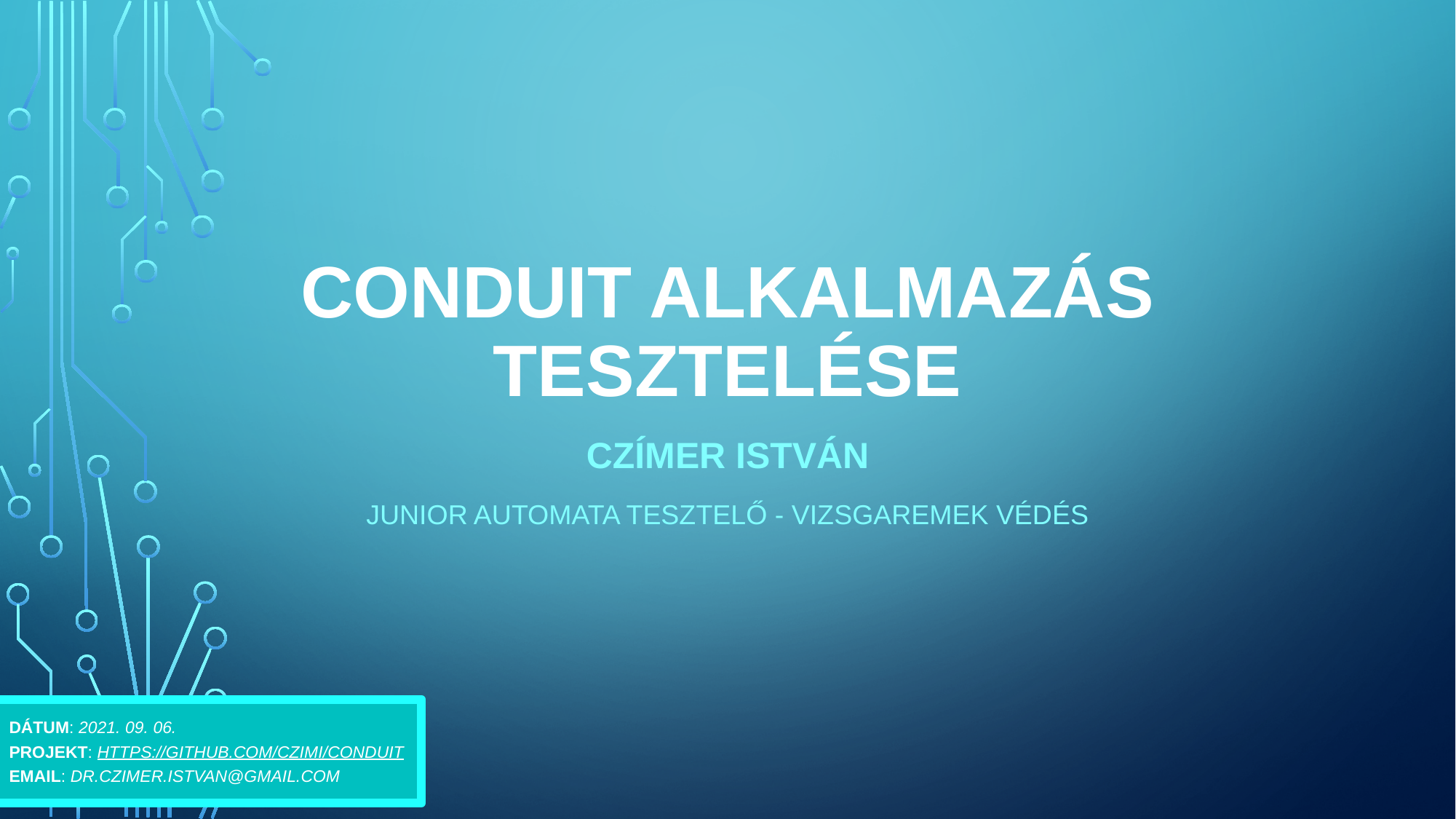

# Conduit alkalmazás tesztelése
Czímer István
Junior Automata tesztelő - Vizsgaremek védés
Dátum: 2021. 09. 06.
Projekt: https://github.com/czimi/conduit
Email: dr.czimer.istvan@gmail.com